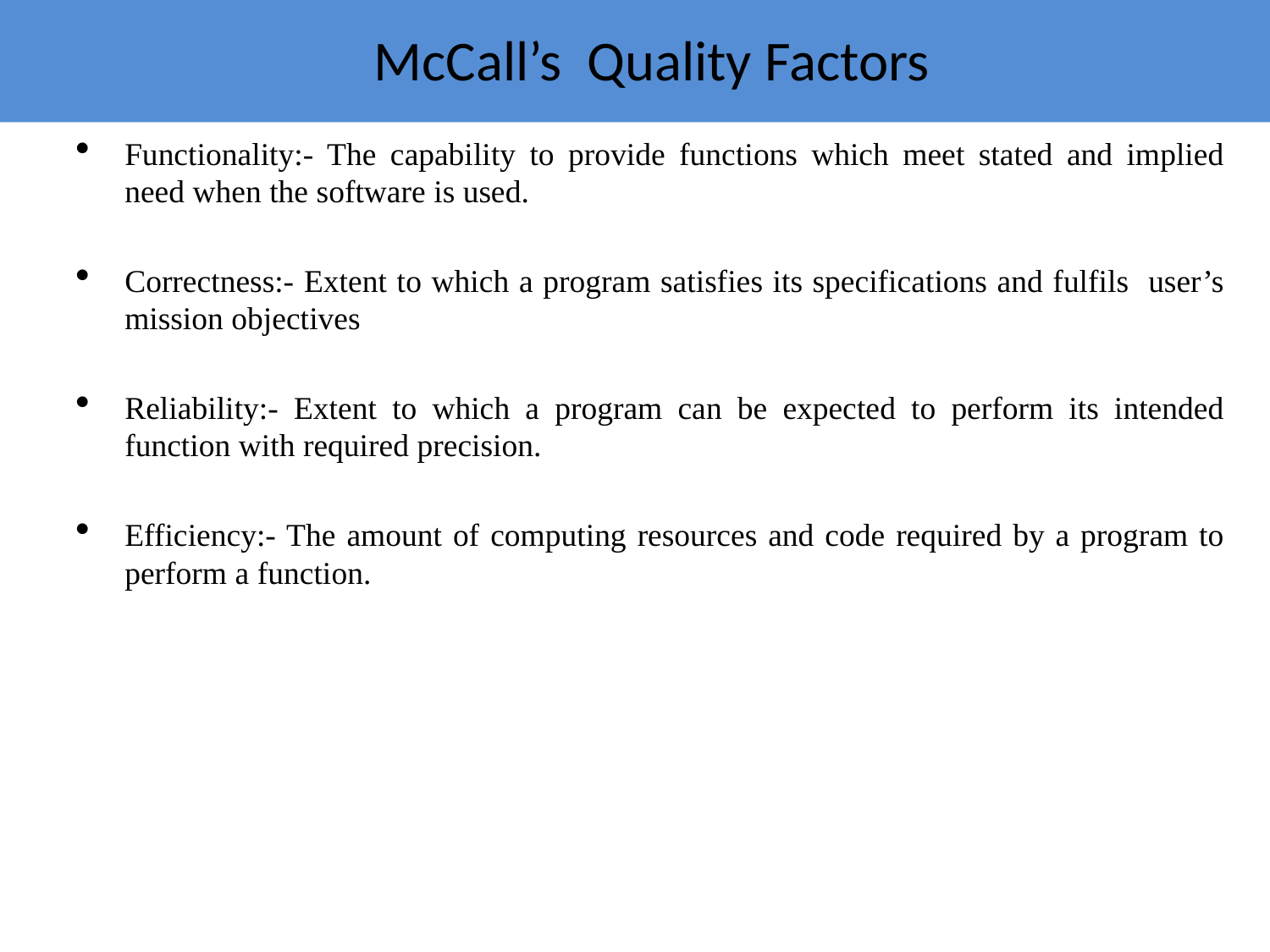

# McCall’s  Quality Factors
Functionality:- The capability to provide functions which meet stated and implied need when the software is used.

Correctness:- Extent to which a program satisfies its specifications and fulfils  user’s mission objectives

Reliability:- Extent to which a program can be expected to perform its intended function with required precision.

Efficiency:- The amount of computing resources and code required by a program to perform a function.